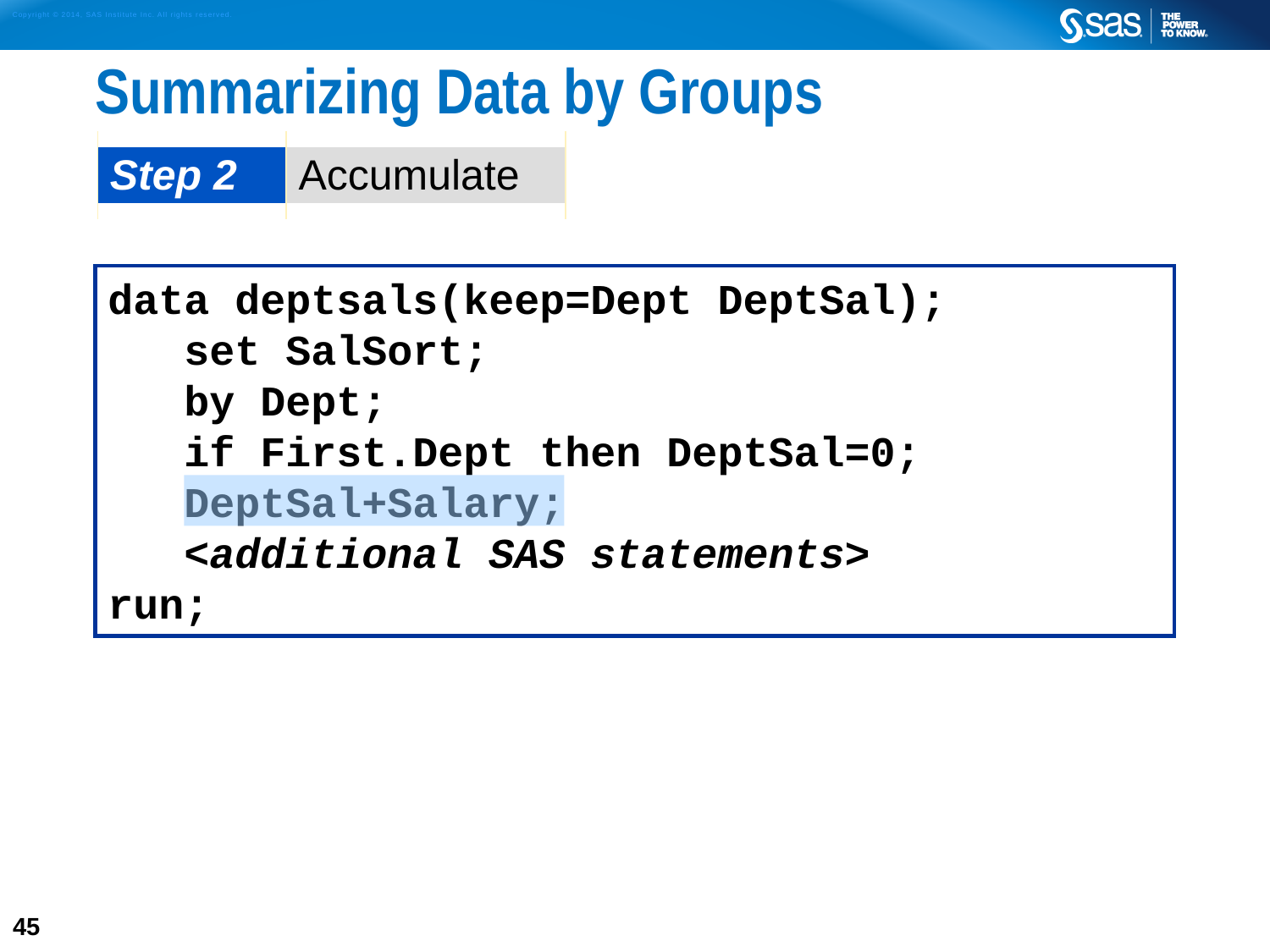

# Summarizing Data by Groups
| Step 2 | Accumulate |
| --- | --- |
data deptsals(keep=Dept DeptSal);
   set SalSort;
   by Dept;
   if First.Dept then DeptSal=0;
   DeptSal+Salary;
   <additional SAS statements>
run;

45